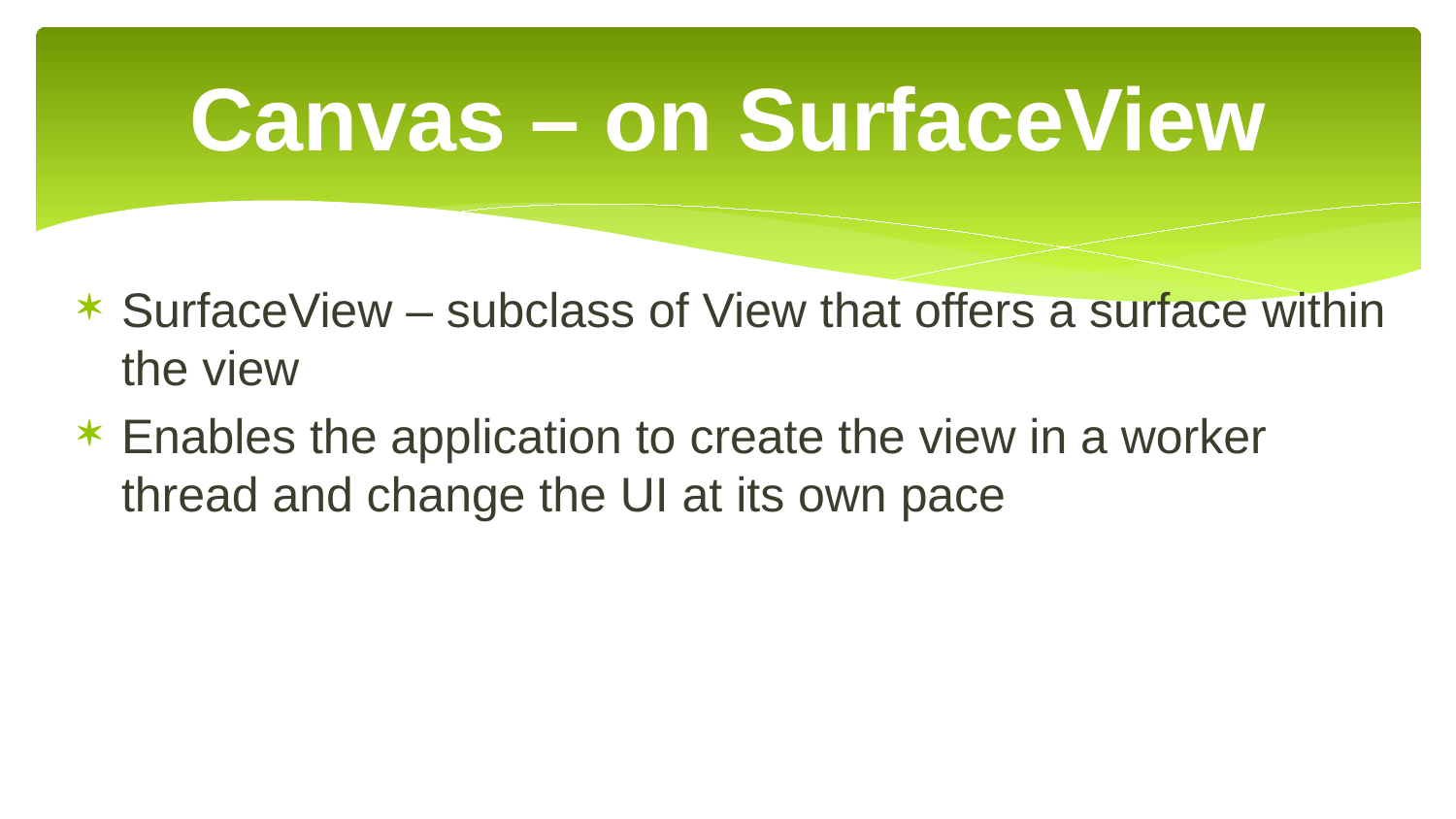

# Canvas – on SurfaceView
SurfaceView – subclass of View that offers a surface within the view
Enables the application to create the view in a worker thread and change the UI at its own pace